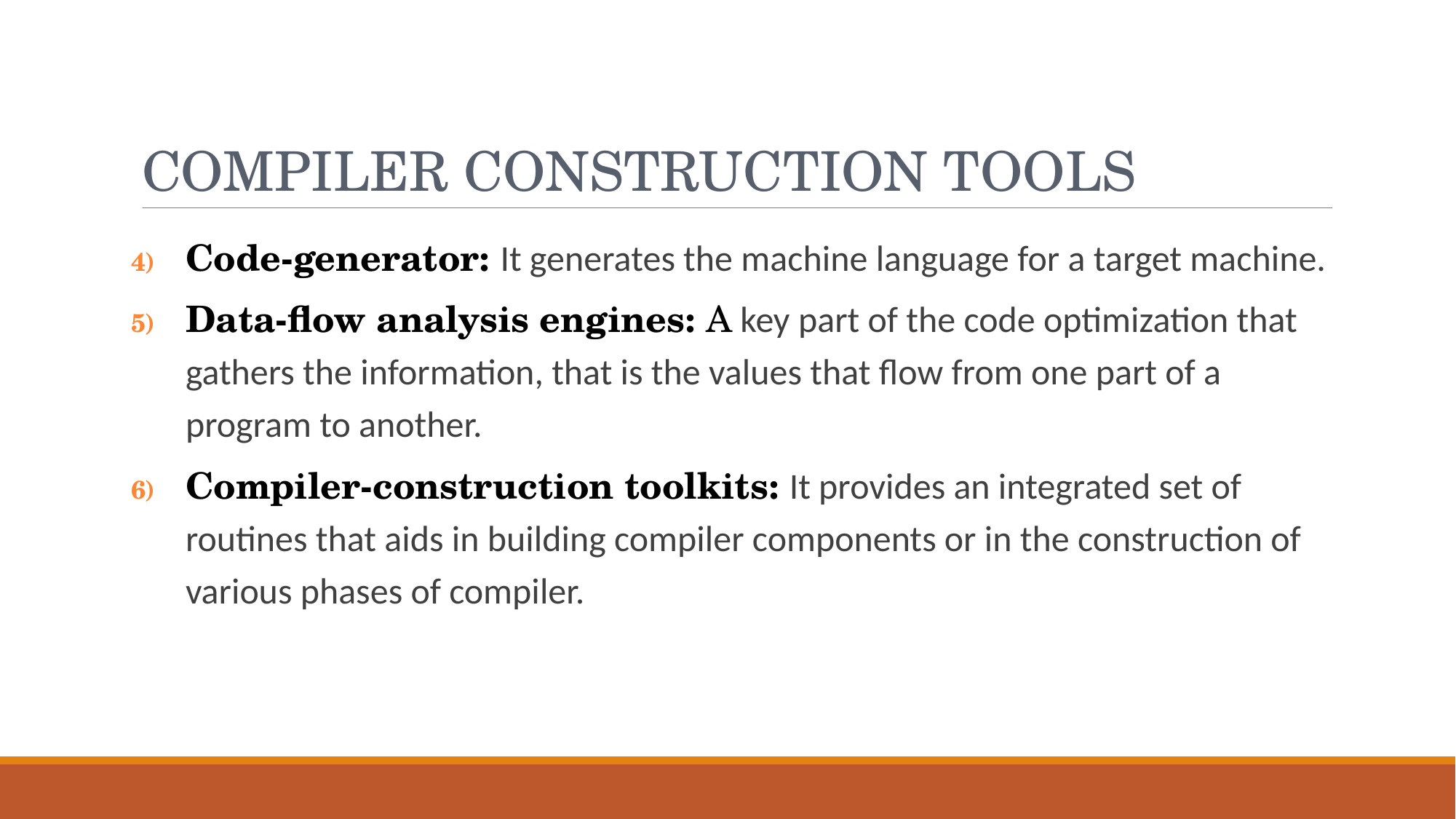

# Compiler Construction Tools
Code-generator: It generates the machine language for a target machine.
Data-flow analysis engines: A key part of the code optimization that gathers the information, that is the values that flow from one part of a program to another.
Compiler-construction toolkits: It provides an integrated set of routines that aids in building compiler components or in the construction of various phases of compiler.